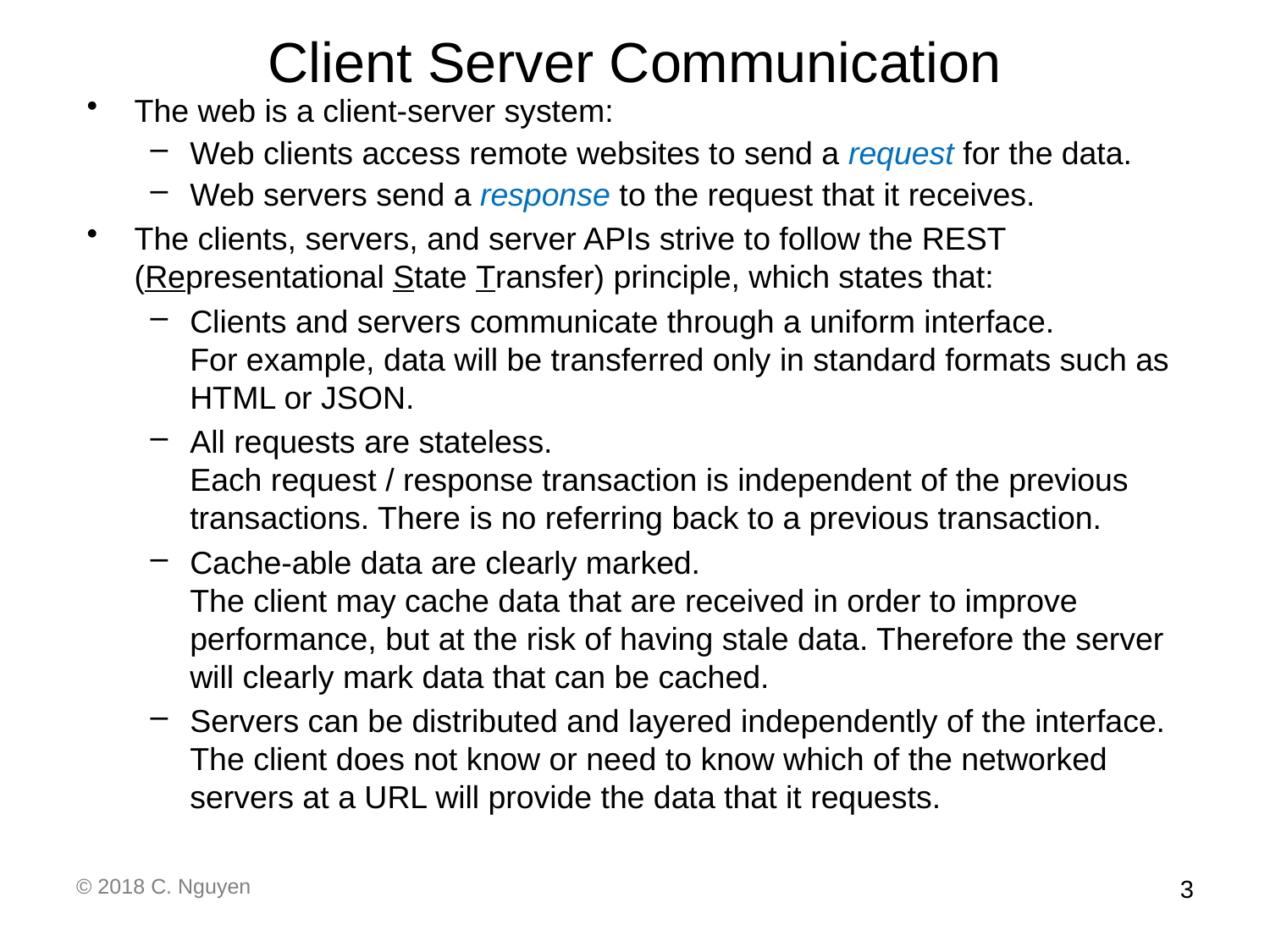

# Client Server Communication
The web is a client-server system:
Web clients access remote websites to send a request for the data.
Web servers send a response to the request that it receives.
The clients, servers, and server APIs strive to follow the REST (Representational State Transfer) principle, which states that:
Clients and servers communicate through a uniform interface.
For example, data will be transferred only in standard formats such as HTML or JSON.
All requests are stateless.
Each request / response transaction is independent of the previous transactions. There is no referring back to a previous transaction.
Cache-able data are clearly marked.
The client may cache data that are received in order to improve performance, but at the risk of having stale data. Therefore the server will clearly mark data that can be cached.
Servers can be distributed and layered independently of the interface.
The client does not know or need to know which of the networked servers at a URL will provide the data that it requests.
© 2018 C. Nguyen
3